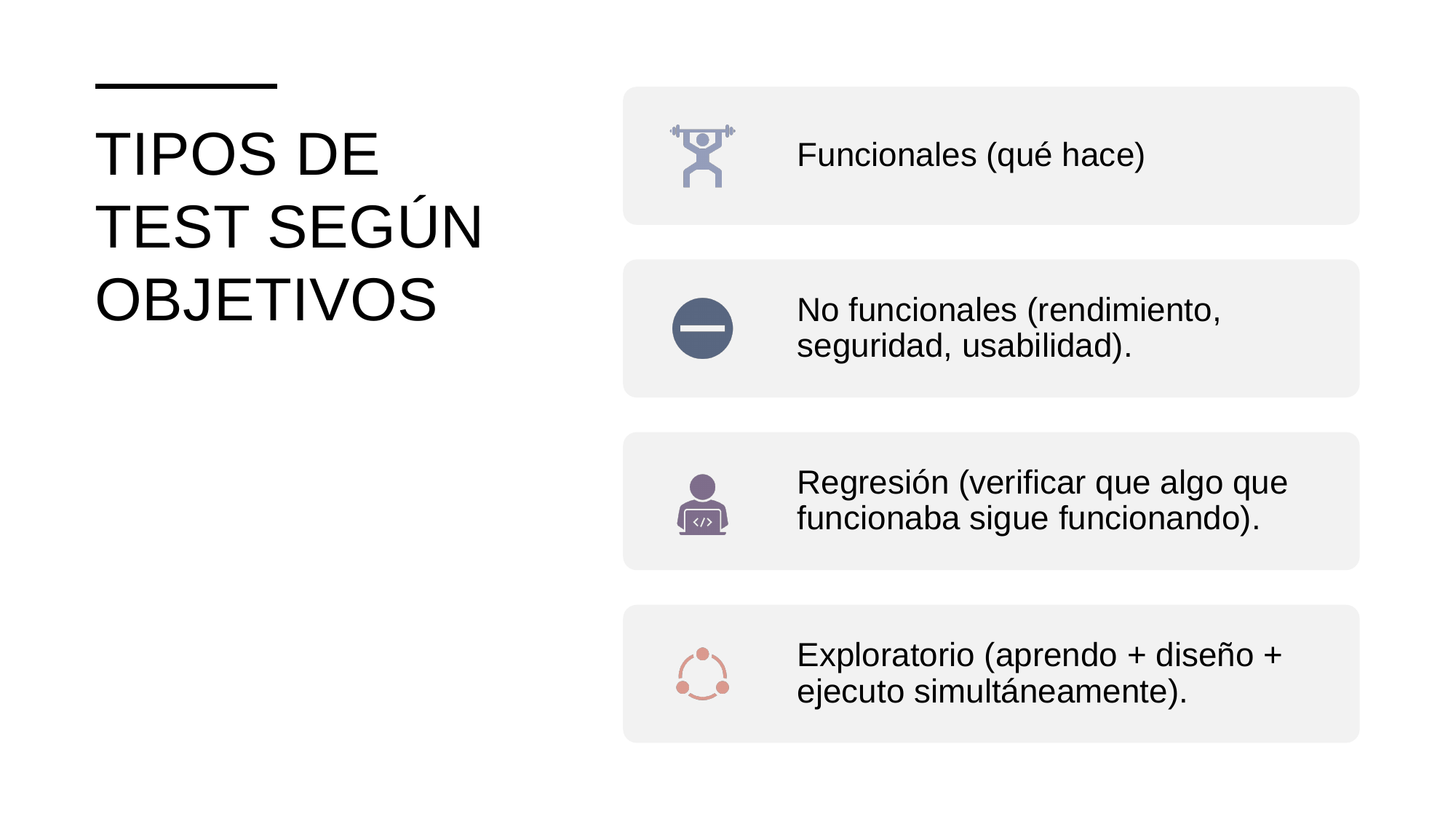

Funcionales (qué hace)
No funcionales (rendimiento, seguridad, usabilidad).
Regresión (verificar que algo que funcionaba sigue funcionando).
Exploratorio (aprendo + diseño + ejecuto simultáneamente).
# Tipos de test según objetivos